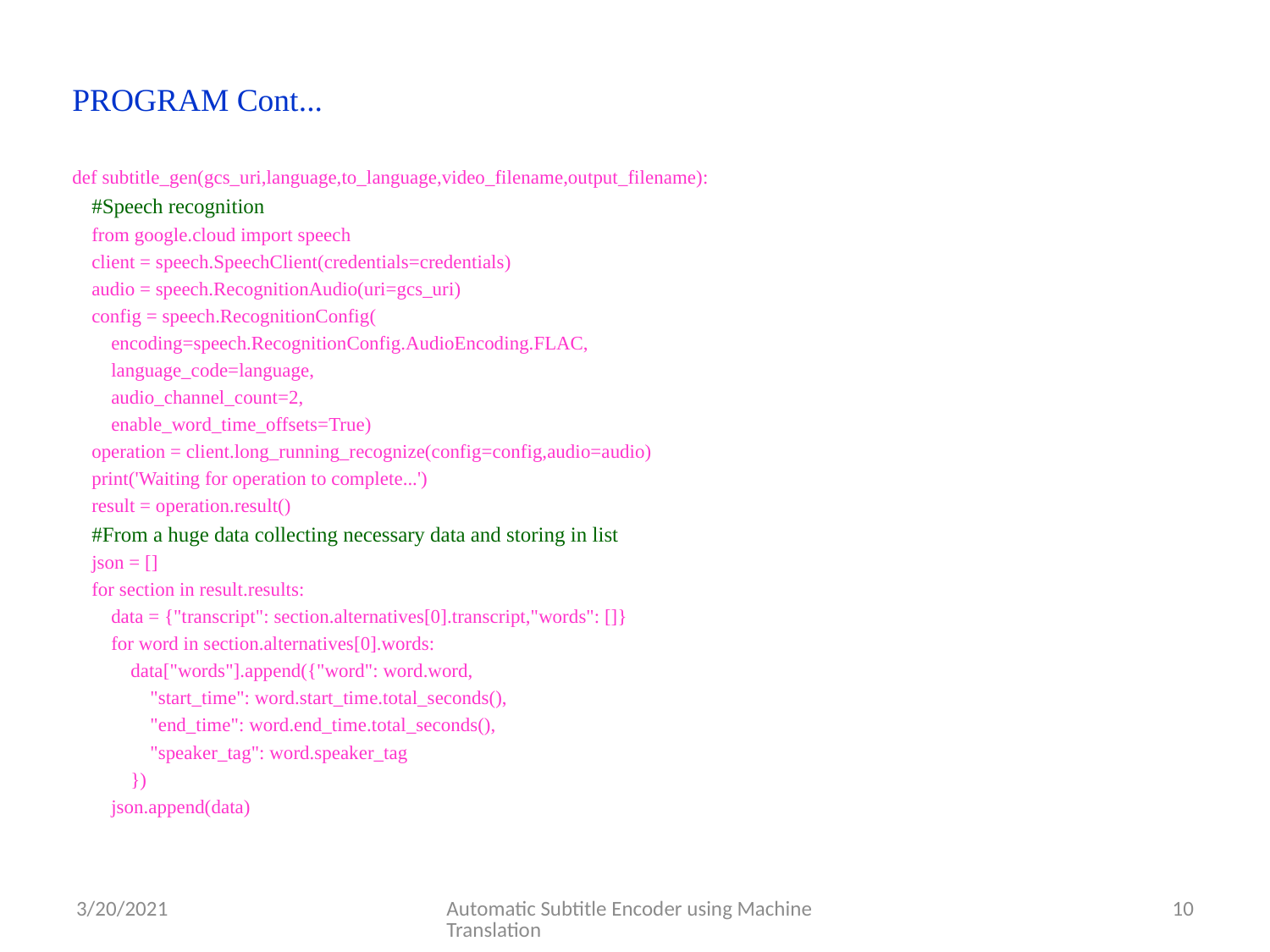

# PROGRAM Cont...
def subtitle_gen(gcs_uri,language,to_language,video_filename,output_filename):
    #Speech recognition
    from google.cloud import speech
    client = speech.SpeechClient(credentials=credentials)
    audio = speech.RecognitionAudio(uri=gcs_uri)
    config = speech.RecognitionConfig(
        encoding=speech.RecognitionConfig.AudioEncoding.FLAC,
        language_code=language,
        audio_channel_count=2,
        enable_word_time_offsets=True)
    operation = client.long_running_recognize(config=config,audio=audio)
    print('Waiting for operation to complete...')
    result = operation.result()
    #From a huge data collecting necessary data and storing in list
    json = []
    for section in result.results:
        data = {"transcript": section.alternatives[0].transcript,"words": []}
        for word in section.alternatives[0].words:
            data["words"].append({"word": word.word,
                "start_time": word.start_time.total_seconds(),
                "end_time": word.end_time.total_seconds(),
                "speaker_tag": word.speaker_tag
            })
        json.append(data)

3/20/2021
Automatic Subtitle Encoder using Machine Translation
10